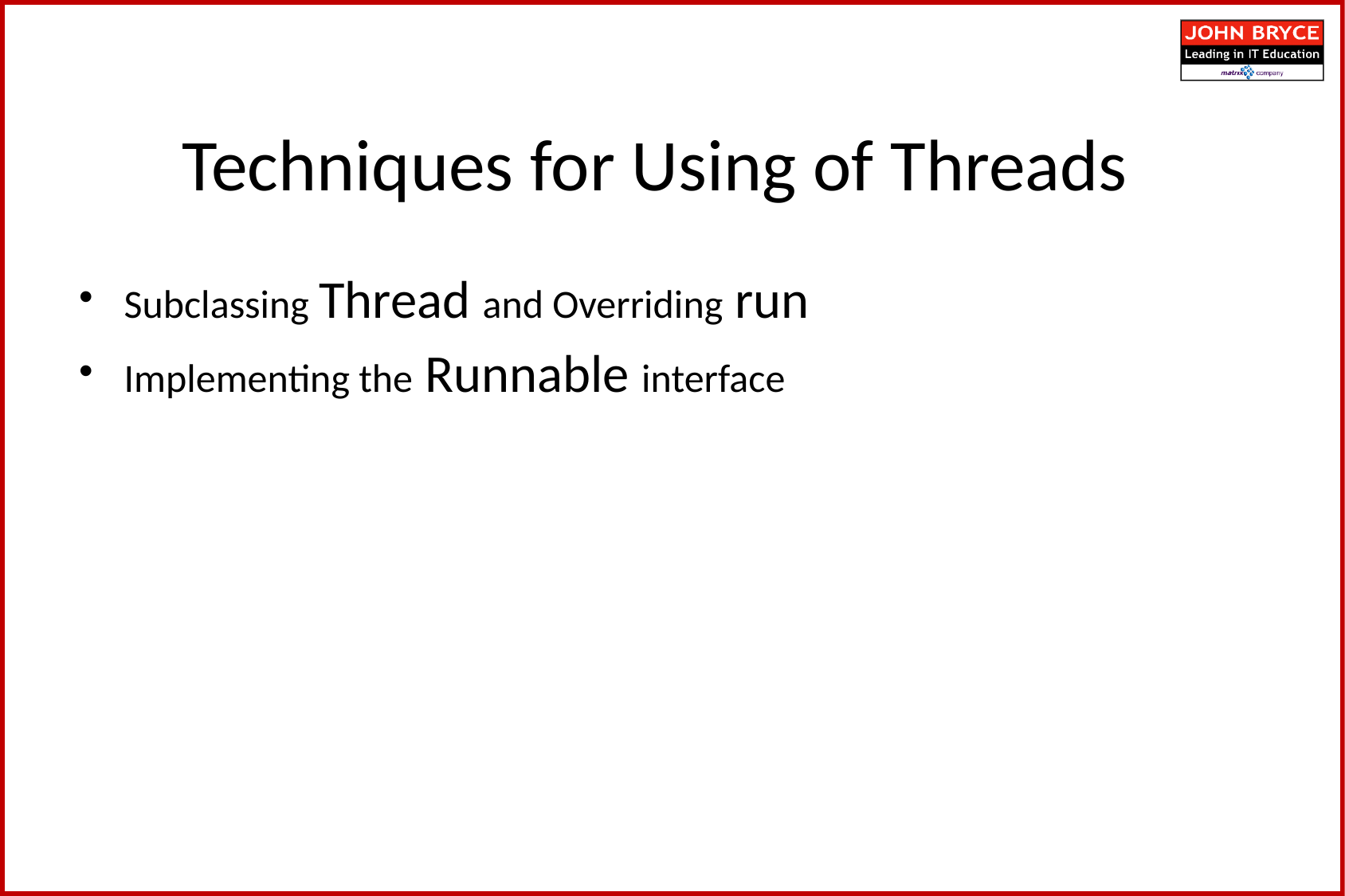

Techniques for Using of Threads
Subclassing Thread and Overriding run
Implementing the Runnable interface